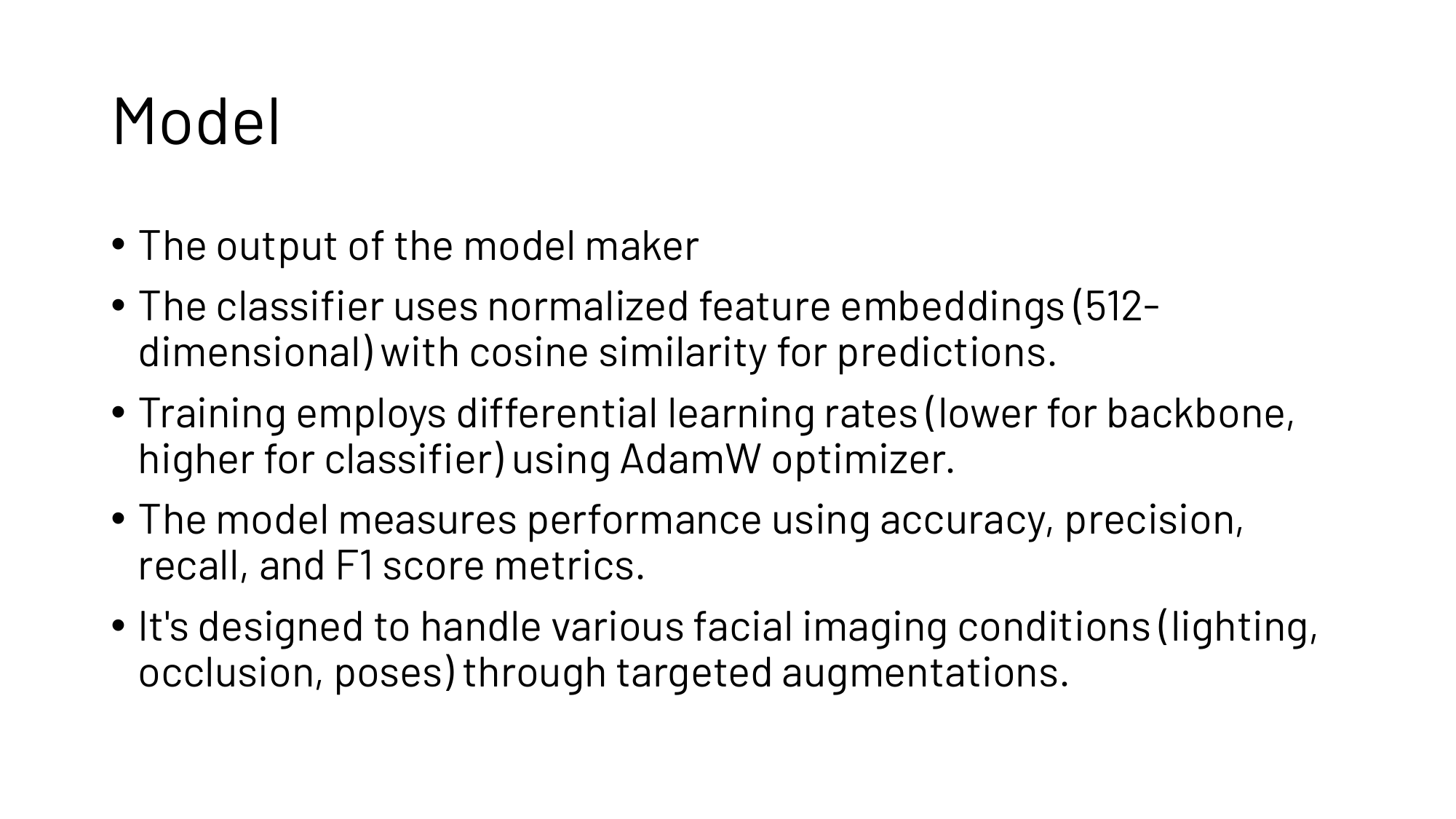

# Model
The output of the model maker
The classifier uses normalized feature embeddings (512-dimensional) with cosine similarity for predictions.
Training employs differential learning rates (lower for backbone, higher for classifier) using AdamW optimizer.
The model measures performance using accuracy, precision, recall, and F1 score metrics.
It's designed to handle various facial imaging conditions (lighting, occlusion, poses) through targeted augmentations.